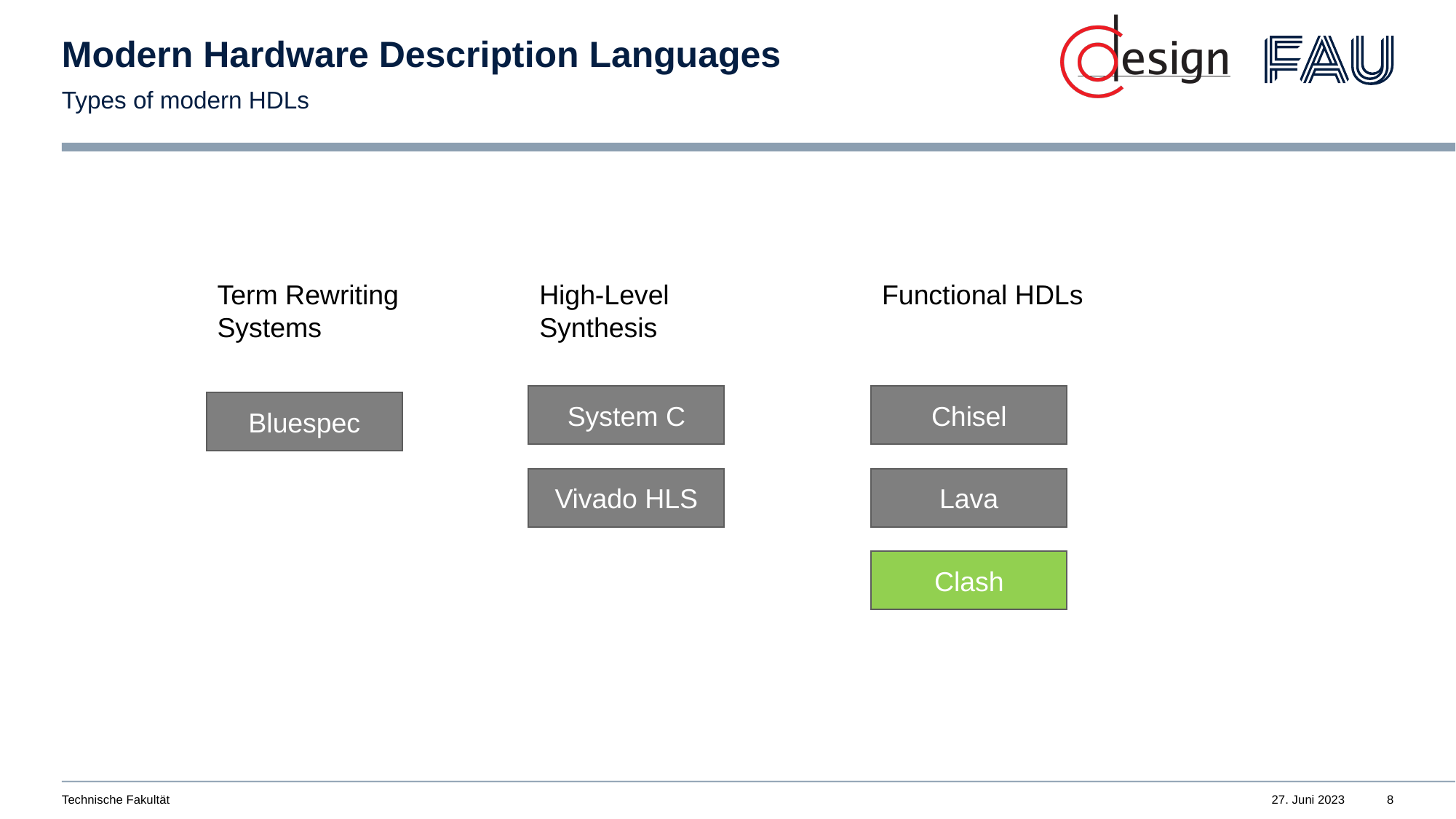

# Modern Hardware Description Languages
Types of modern HDLs
Term Rewriting Systems
High-Level Synthesis
Functional HDLs
System C
Chisel
Bluespec
Vivado HLS
Lava
Clash
Technische Fakultät
27. Juni 2023
8